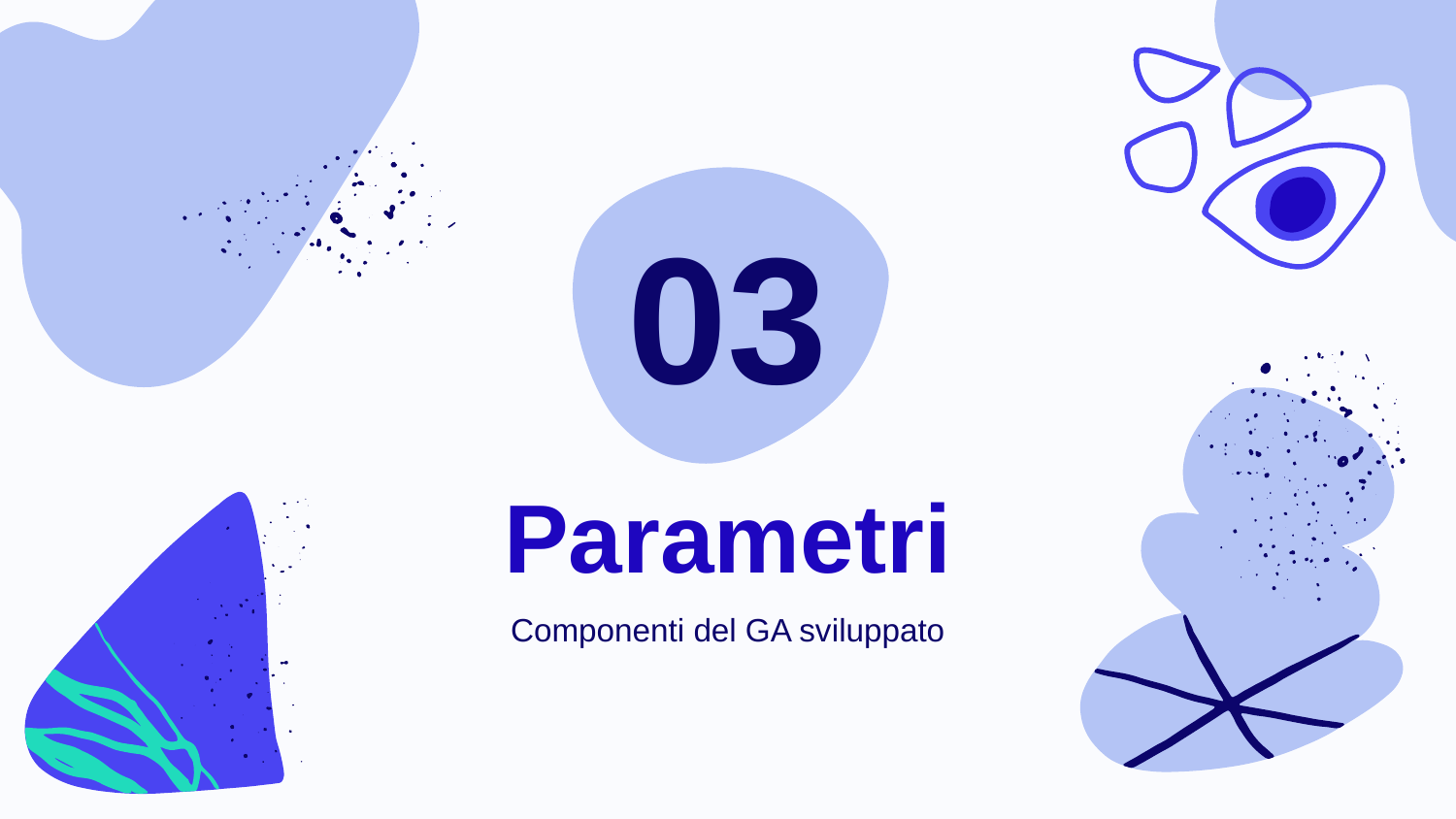

03
# Parametri

Componenti del GA sviluppato